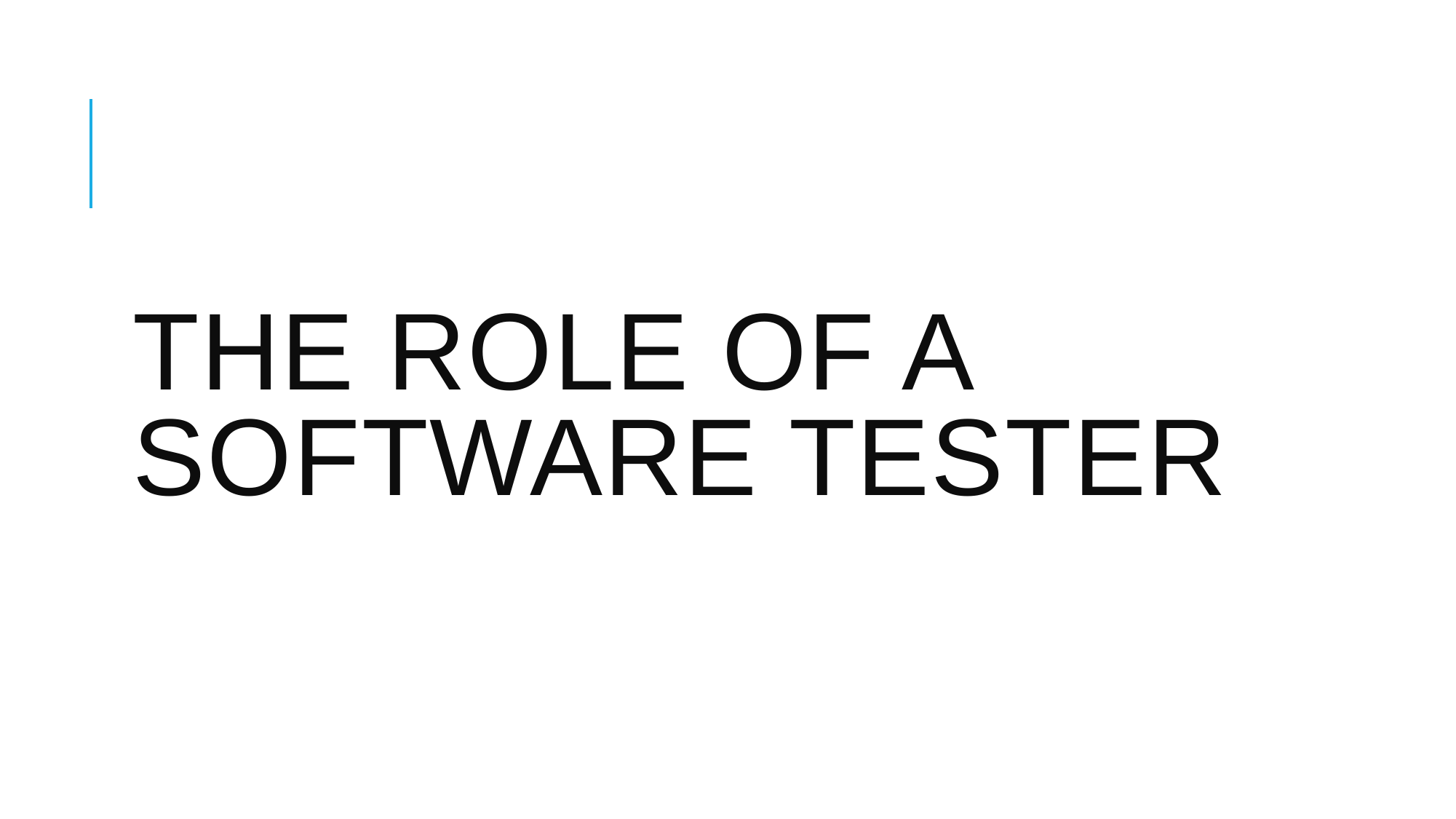

# The role of a software tester